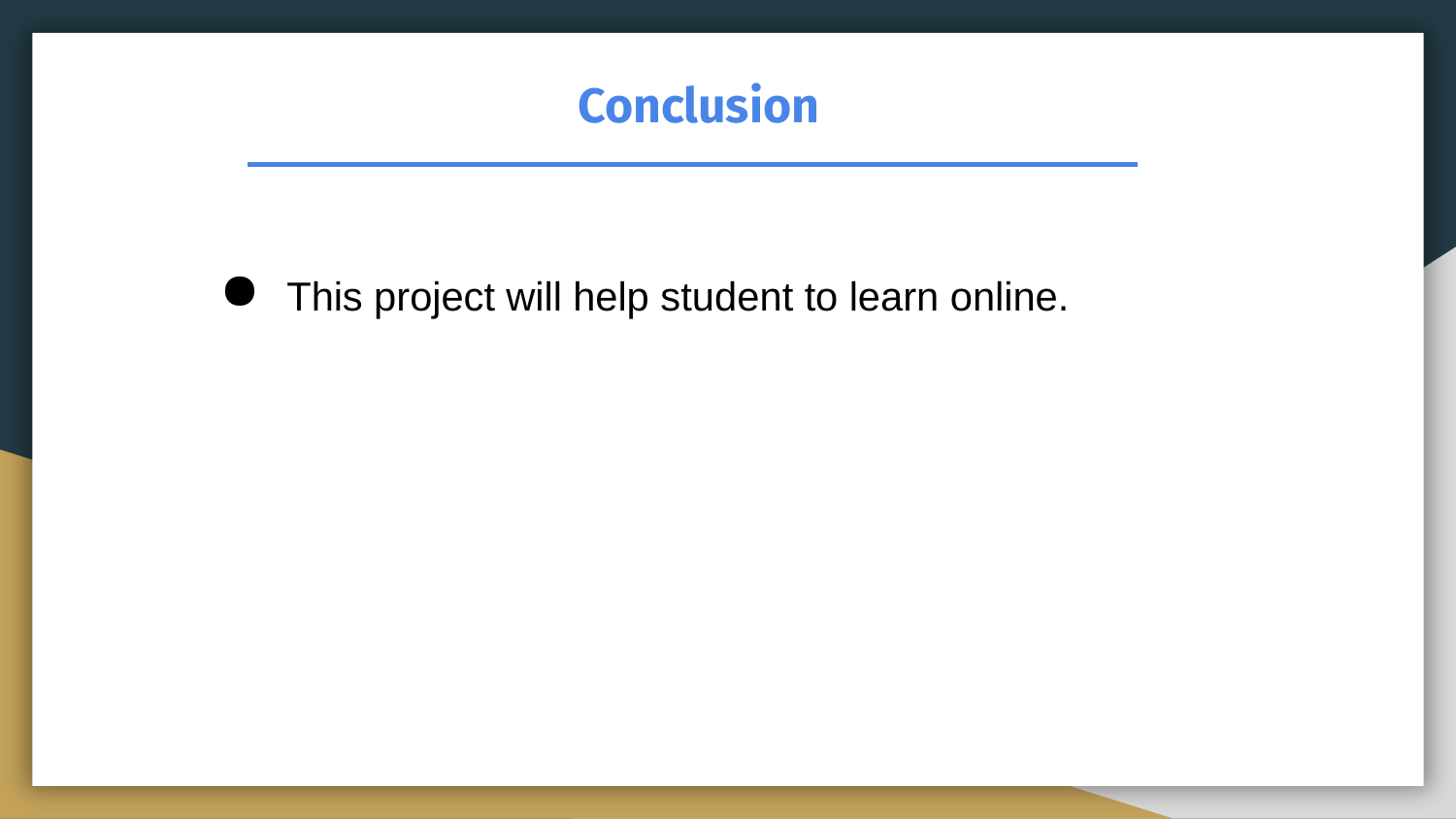

# Conclusion

This project will help student to learn online.